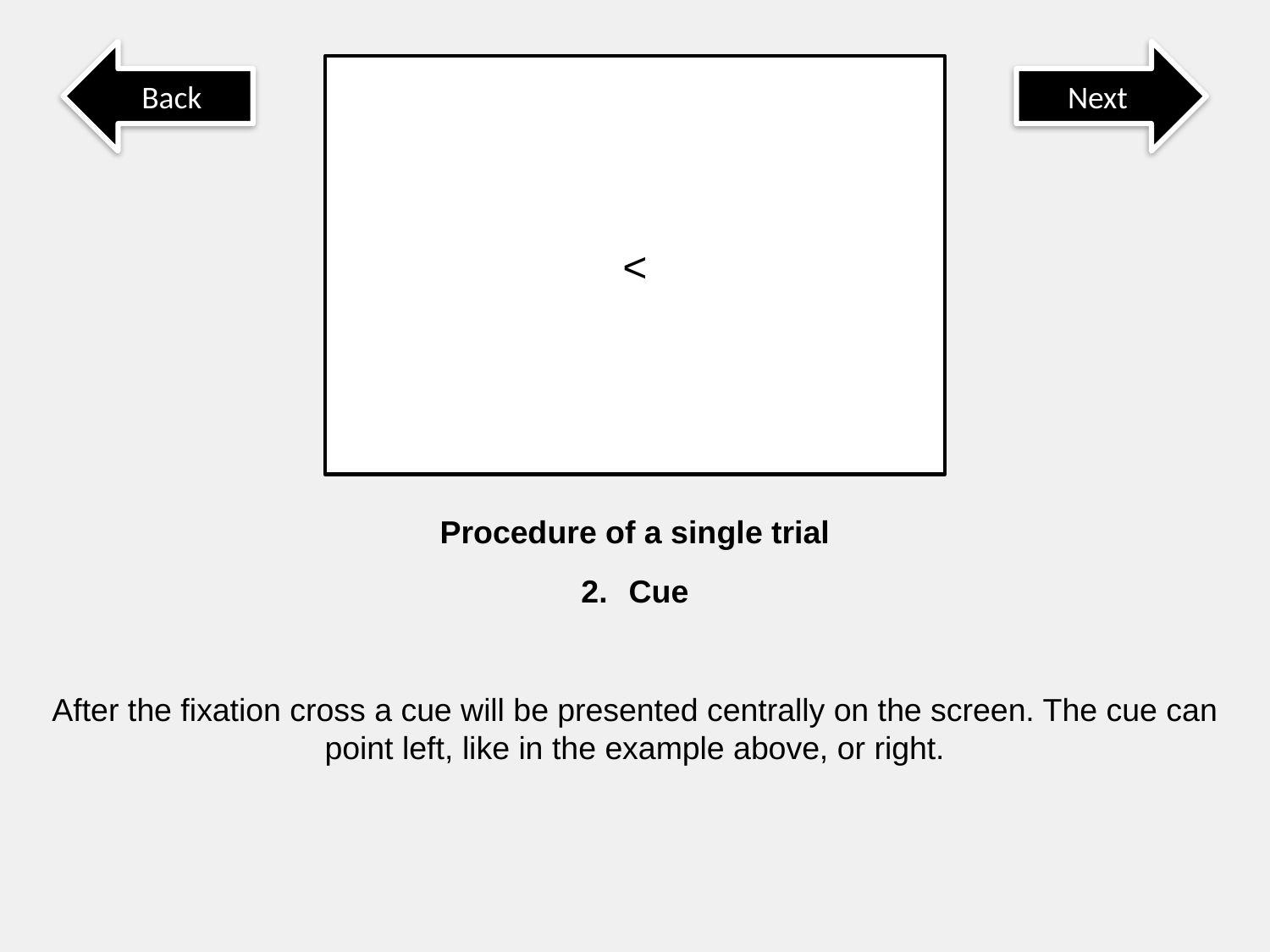

Back
Next

<
Procedure of a single trial
Cue

After the fixation cross a cue will be presented centrally on the screen. The cue can point left, like in the example above, or right.